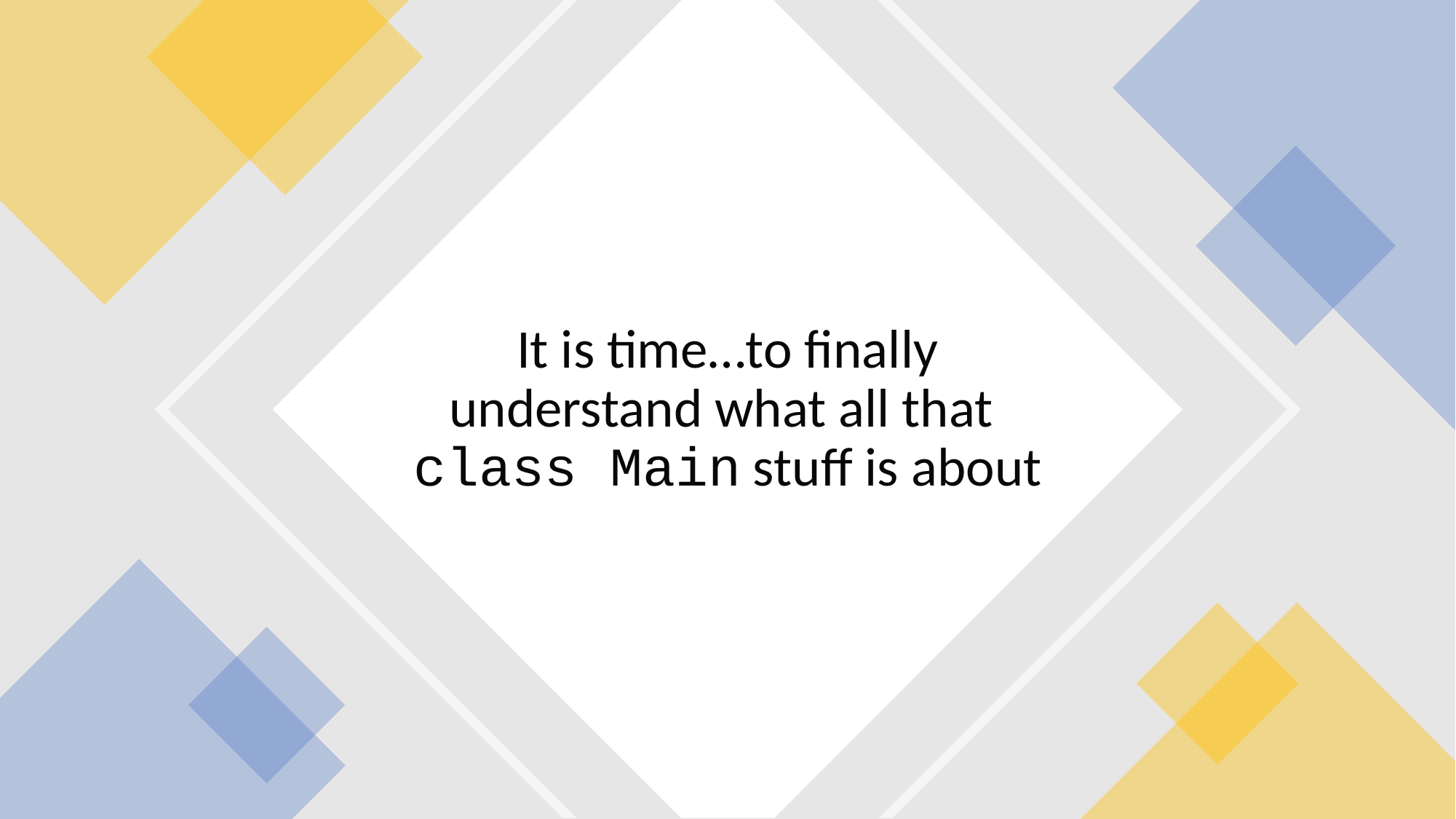

# It is time…to finally understand what all that class Main stuff is about